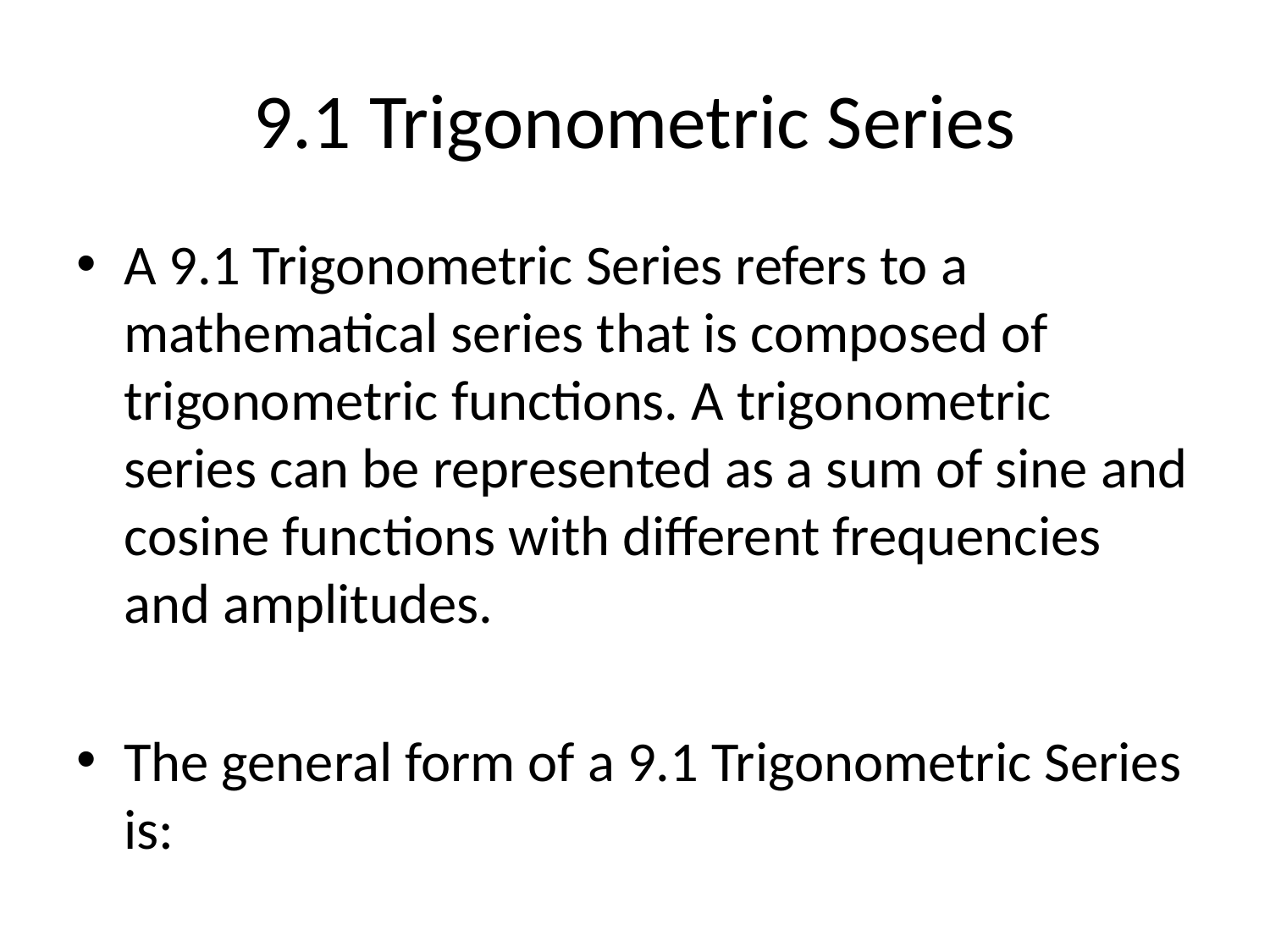

# 9.1 Trigonometric Series
A 9.1 Trigonometric Series refers to a mathematical series that is composed of trigonometric functions. A trigonometric series can be represented as a sum of sine and cosine functions with different frequencies and amplitudes.

The general form of a 9.1 Trigonometric Series is:

f(x) = a0 + Σ[an*cos(nx) + bn*sin(nx)]

In the above expression, a0 is the constant term, an and bn are the coefficients multiplying the cosine and sine functions respectively, and n represents the frequency of the trigonometric functions.

The 9.1 Trigonometric Series utilizes the properties of trigonometric functions, such as periodicity and orthogonality, to represent a given function as a sum of sinusoidal components. By selecting appropriate coefficients and frequencies, the trigonometric series can closely approximate any periodic function with sufficient precision.

To find the coefficients an and bn in the trigonometric series, one common technique is to use Fourier analysis. Fourier analysis allows us to decompose a function into its sinusoidal components by integrating over one period of the original function.

Once the coefficients are obtained, the trigonometric series can accurately represent the given function. The number of terms in the series determines the level of precision in the approximation. As we increase the number of terms, the series will converge towards the original function, providing a more accurate representation.

Trigonometric series have various applications, particularly in mathematical analysis, signal processing, and physics. They are used to study periodic phenomena and analyze data that exhibit periodic behavior. Moreover, trigonometric series are widely utilized in solving partial differential equations, such as the heat equation and wave equation.

In summary, a 9.1 Trigonometric Series is a representation of a function as a sum of cosine and sine functions with varying frequencies and amplitudes. It allows for the accurate approximation of periodic functions and finds applications in various fields of mathematics and physics.